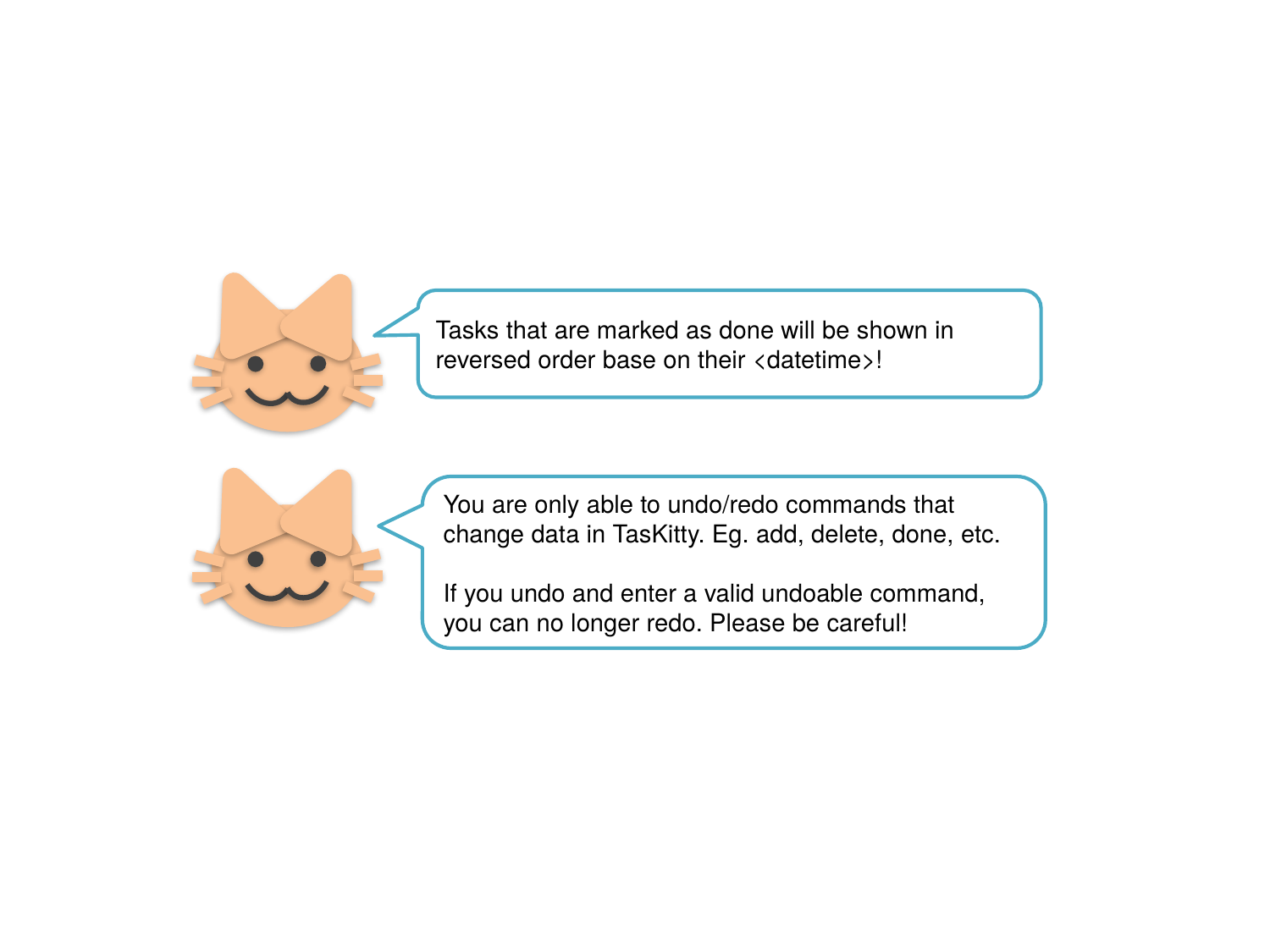

Tasks that are marked as done will be shown in reversed order base on their <datetime>!
You are only able to undo/redo commands that change data in TasKitty. Eg. add, delete, done, etc.

If you undo and enter a valid undoable command, you can no longer redo. Please be careful!